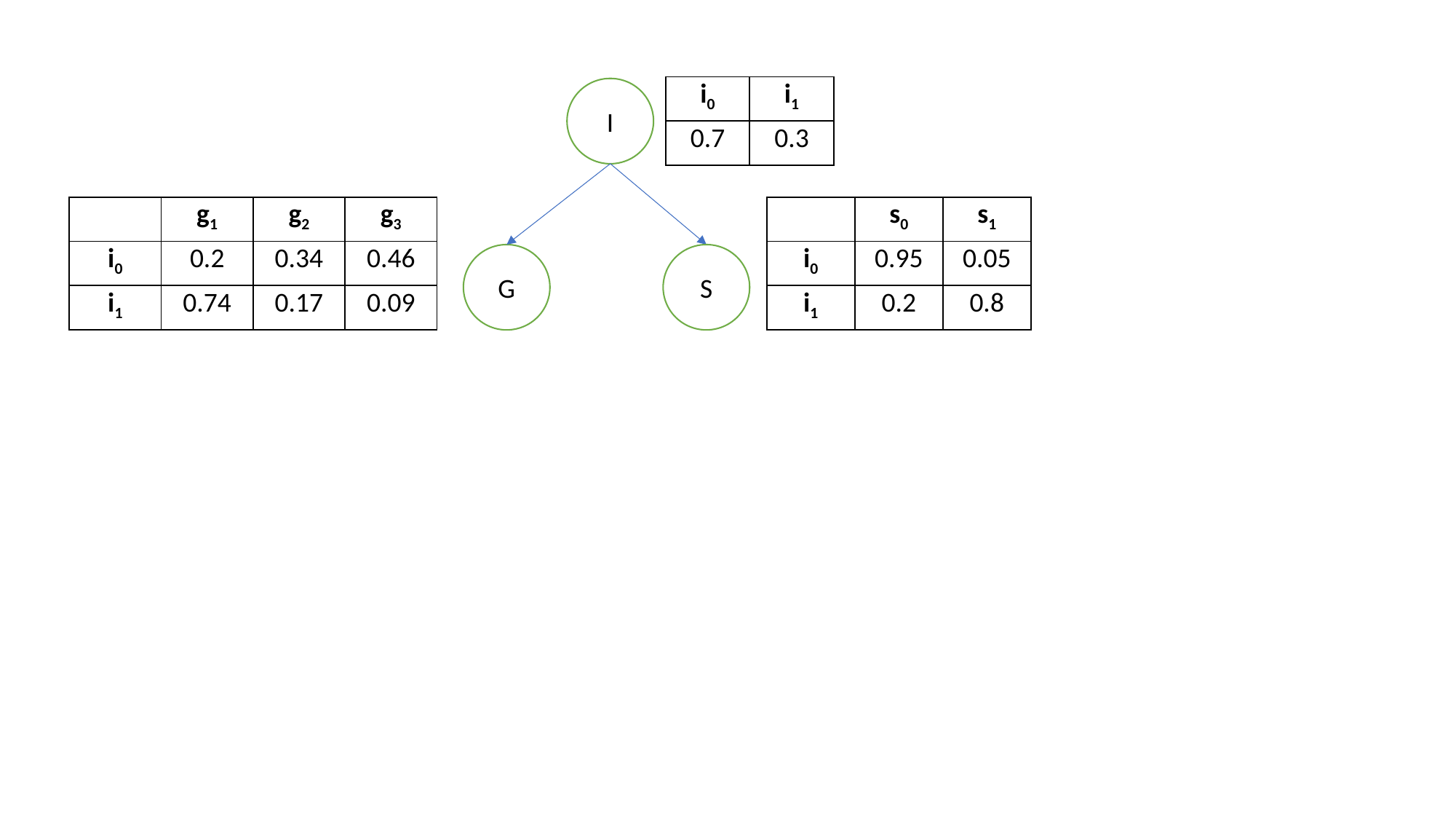

| i0 | i1 |
| --- | --- |
| 0.7 | 0.3 |
I
|  | g1 | g2 | g3 |
| --- | --- | --- | --- |
| i0 | 0.2 | 0.34 | 0.46 |
| i1 | 0.74 | 0.17 | 0.09 |
|  | s0 | s1 |
| --- | --- | --- |
| i0 | 0.95 | 0.05 |
| i1 | 0.2 | 0.8 |
G
S